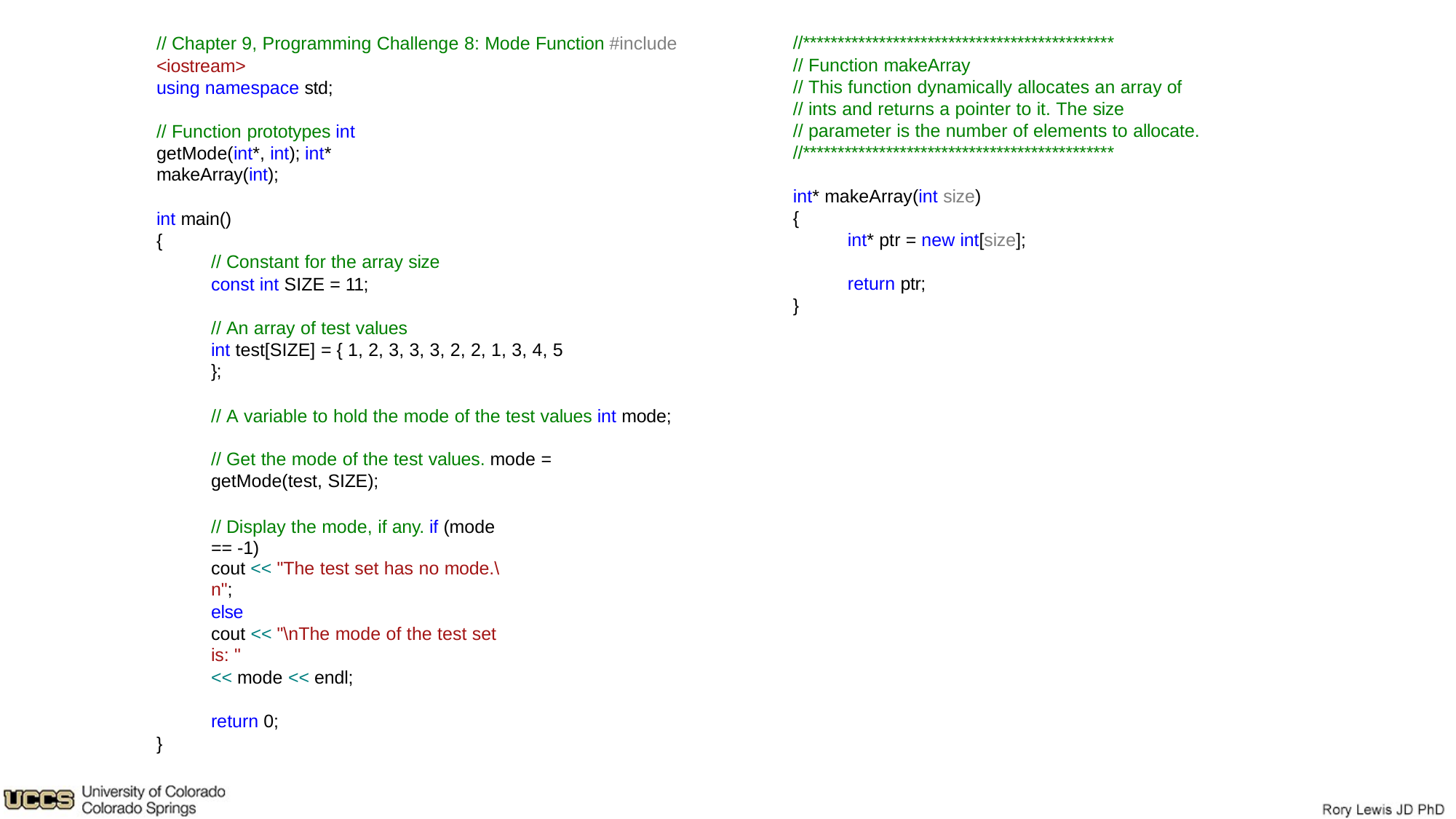

//*********************************************
// Function makeArray
// This function dynamically allocates an array of
// ints and returns a pointer to it. The size
// parameter is the number of elements to allocate.
//*********************************************
// Chapter 9, Programming Challenge 8: Mode Function #include <iostream>
using namespace std;
// Function prototypes int getMode(int*, int); int* makeArray(int);
int* makeArray(int size)
{
int* ptr = new int[size];
int main()
{
// Constant for the array size
const int SIZE = 11;
return ptr;
}
// An array of test values
int test[SIZE] = { 1, 2, 3, 3, 3, 2, 2, 1, 3, 4, 5
};

// A variable to hold the mode of the test values int mode;

// Get the mode of the test values. mode = getMode(test, SIZE);

// Display the mode, if any. if (mode == -1)
cout << "The test set has no mode.\n";
else
cout << "\nThe mode of the test set is: "
<< mode << endl;

return 0;
}